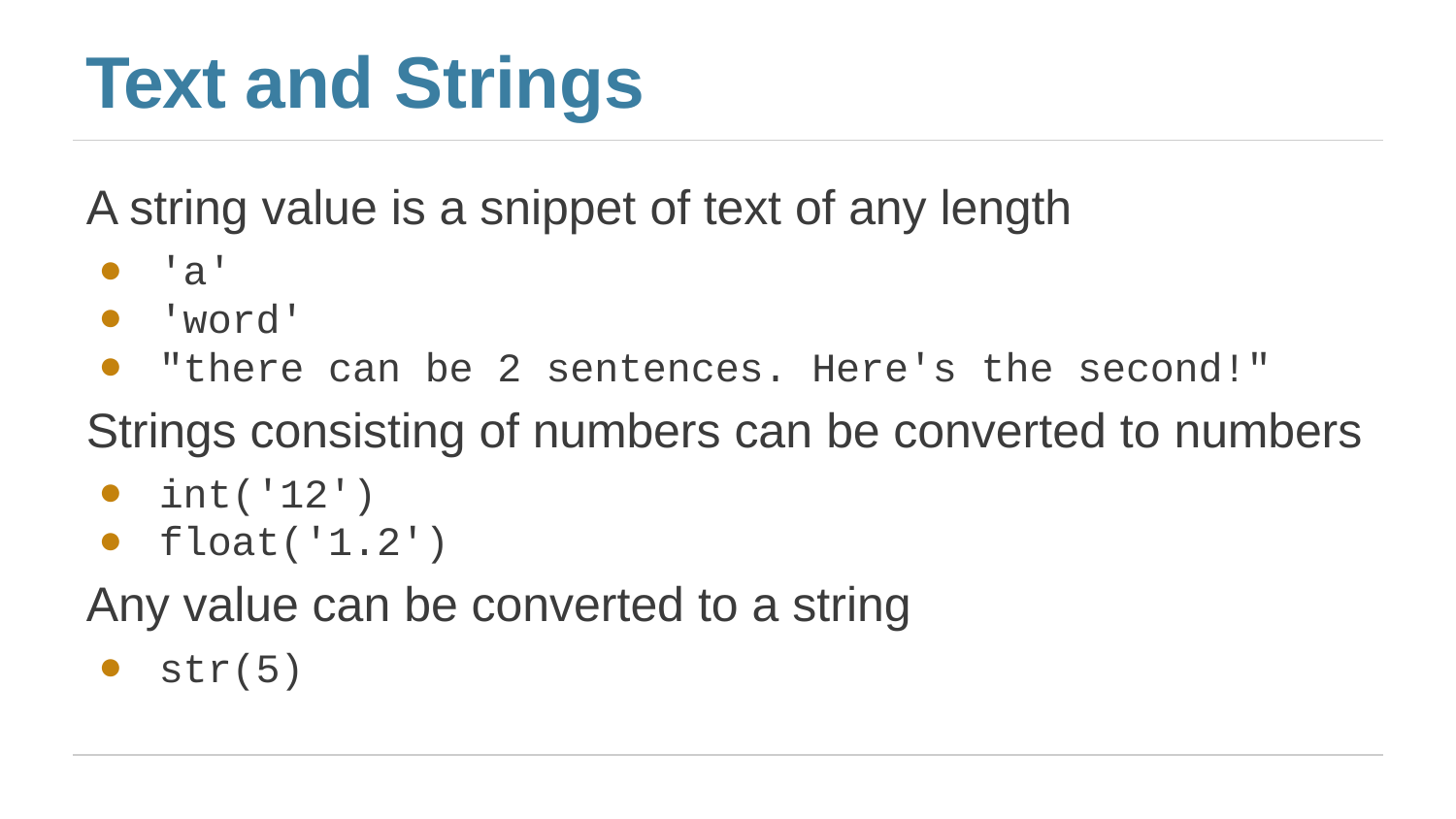

# Text and Strings
A string value is a snippet of text of any length
'a'
'word'
"there can be 2 sentences. Here's the second!"
Strings consisting of numbers can be converted to numbers
int('12')
float('1.2')
Any value can be converted to a string
str(5)